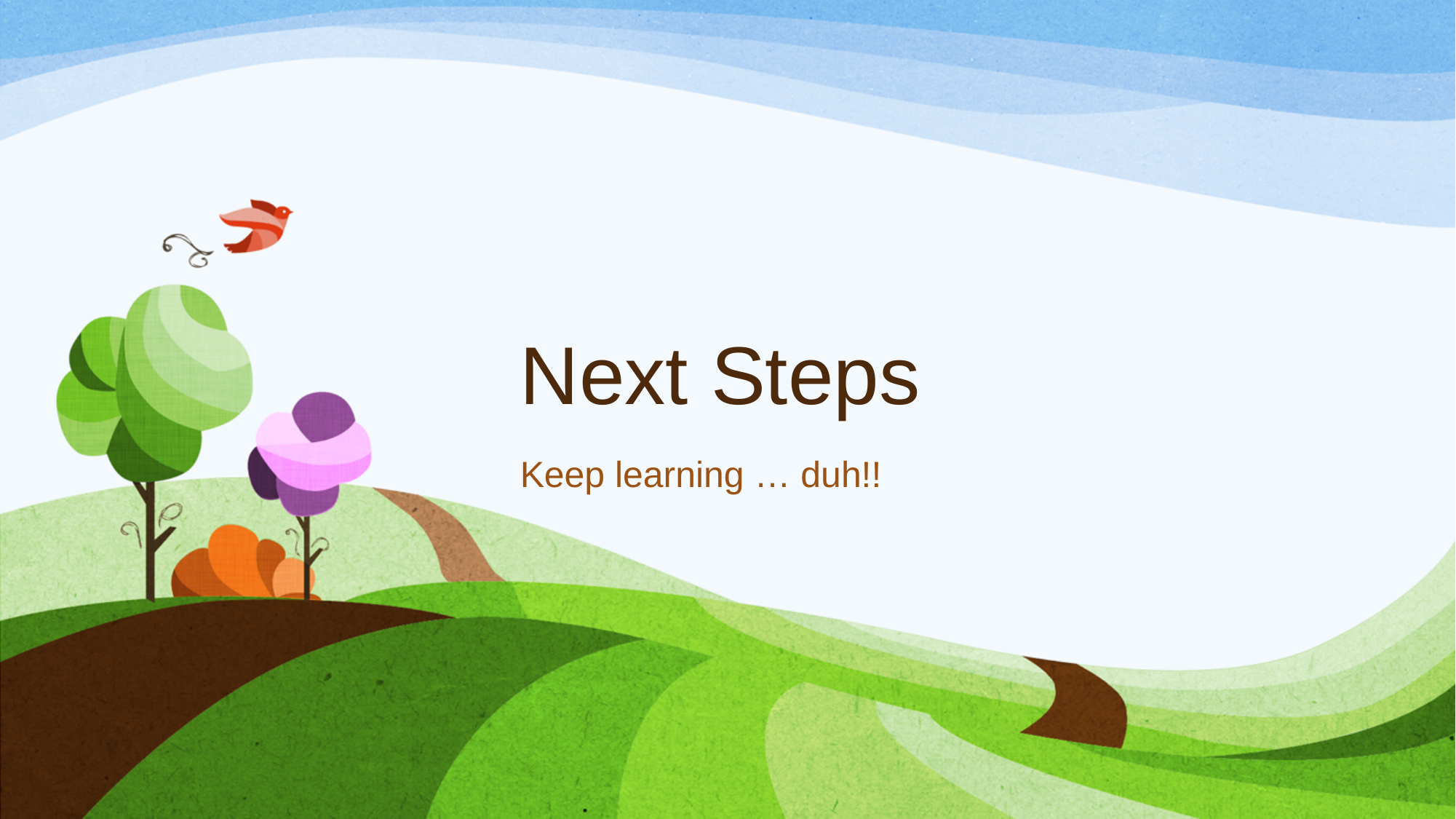

# Next Steps
Keep learning … duh!!